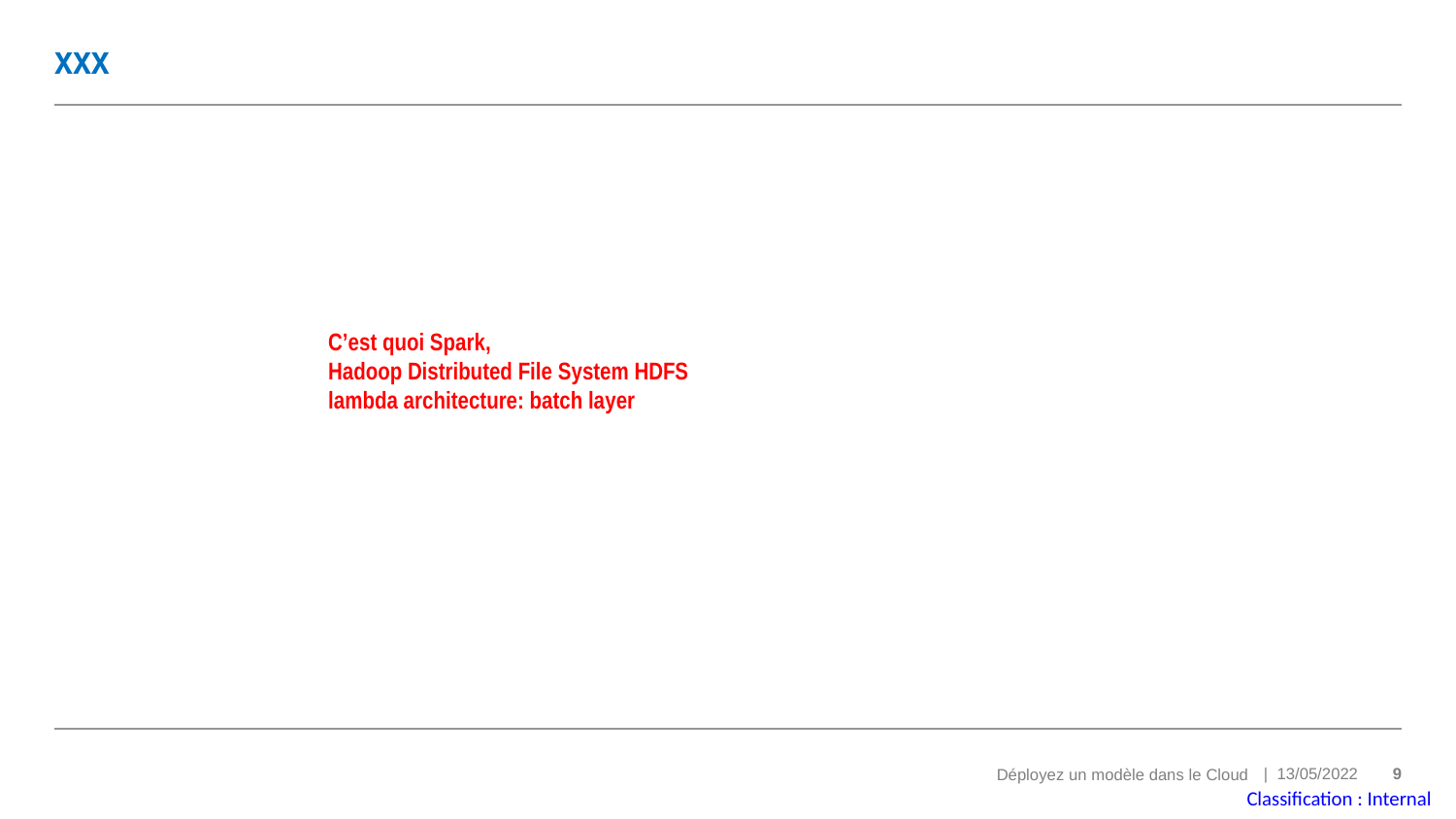

# xxx
C’est quoi Spark,
Hadoop Distributed File System HDFS
lambda architecture: batch layer